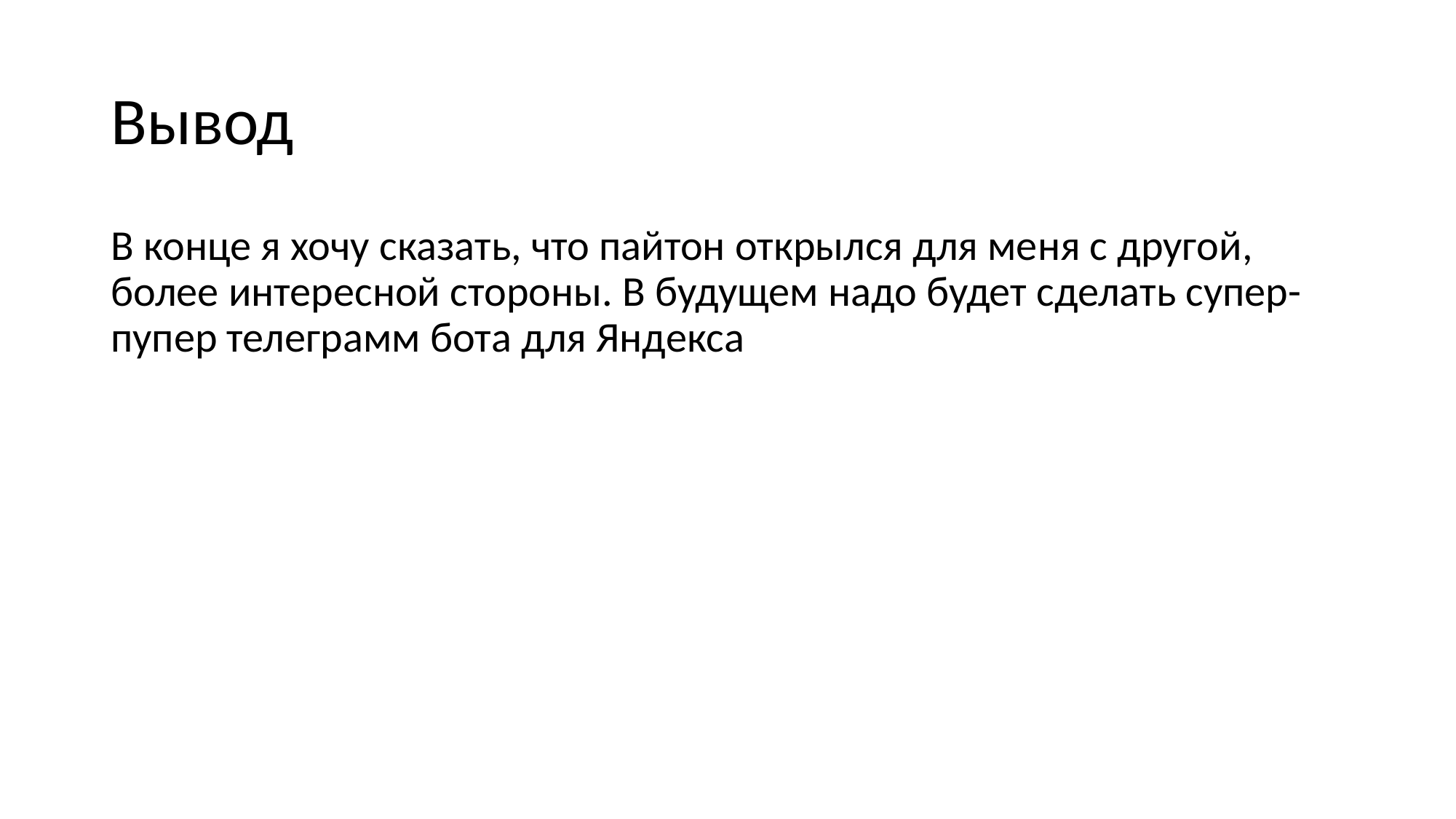

# Вывод
В конце я хочу сказать, что пайтон открылся для меня с другой, более интересной стороны. В будущем надо будет сделать супер-пупер телеграмм бота для Яндекса